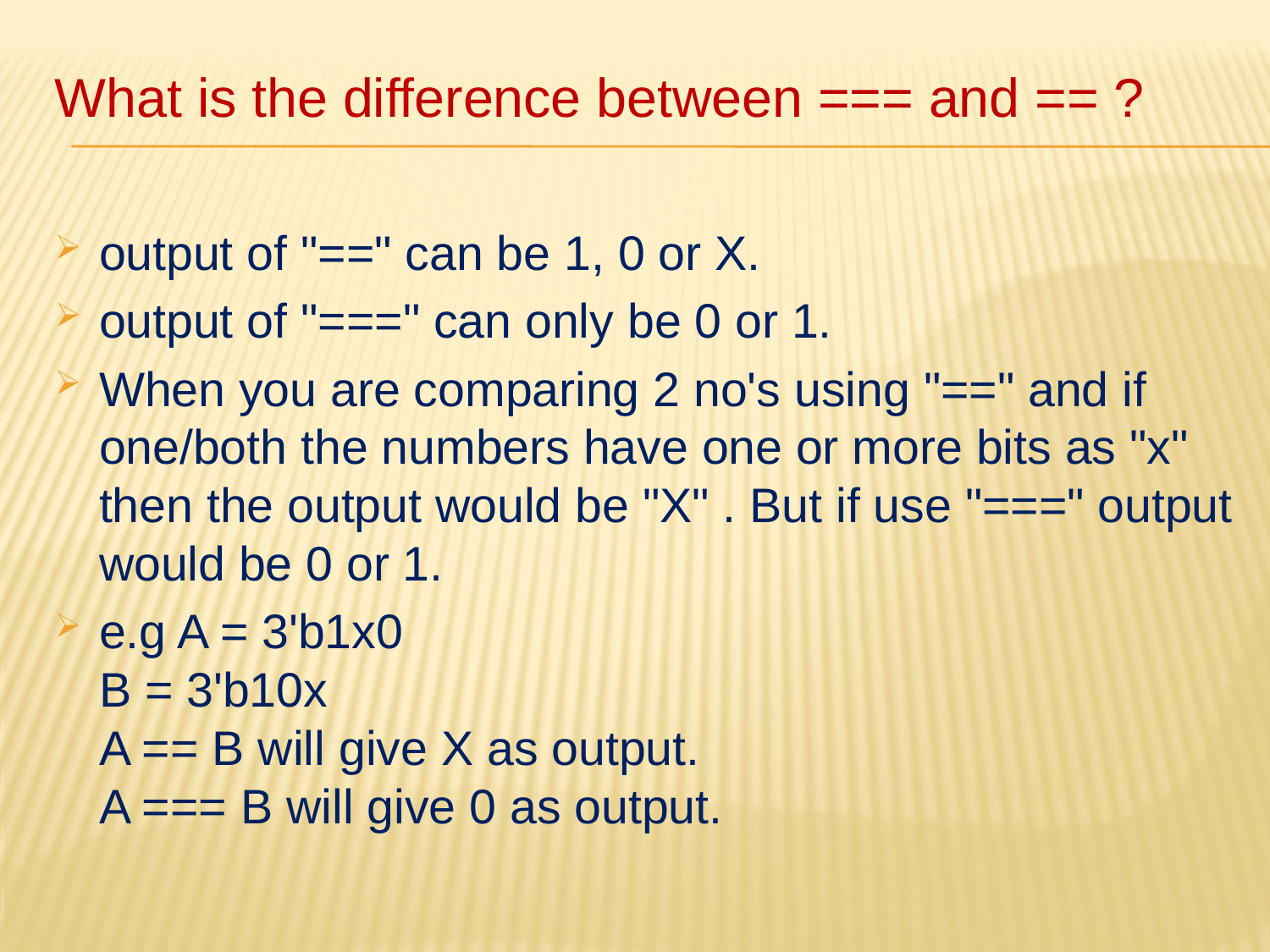

# What is the difference between === and == ?
output of "==" can be 1, 0 or X.
output of "===" can only be 0 or 1.
When you are comparing 2 no's using "==" and if one/both the numbers have one or more bits as "x" then the output would be "X" . But if use "===" output would be 0 or 1.
e.g A = 3'b1x0
B = 3'b10x
A == B will give X as output.
A === B will give 0 as output.